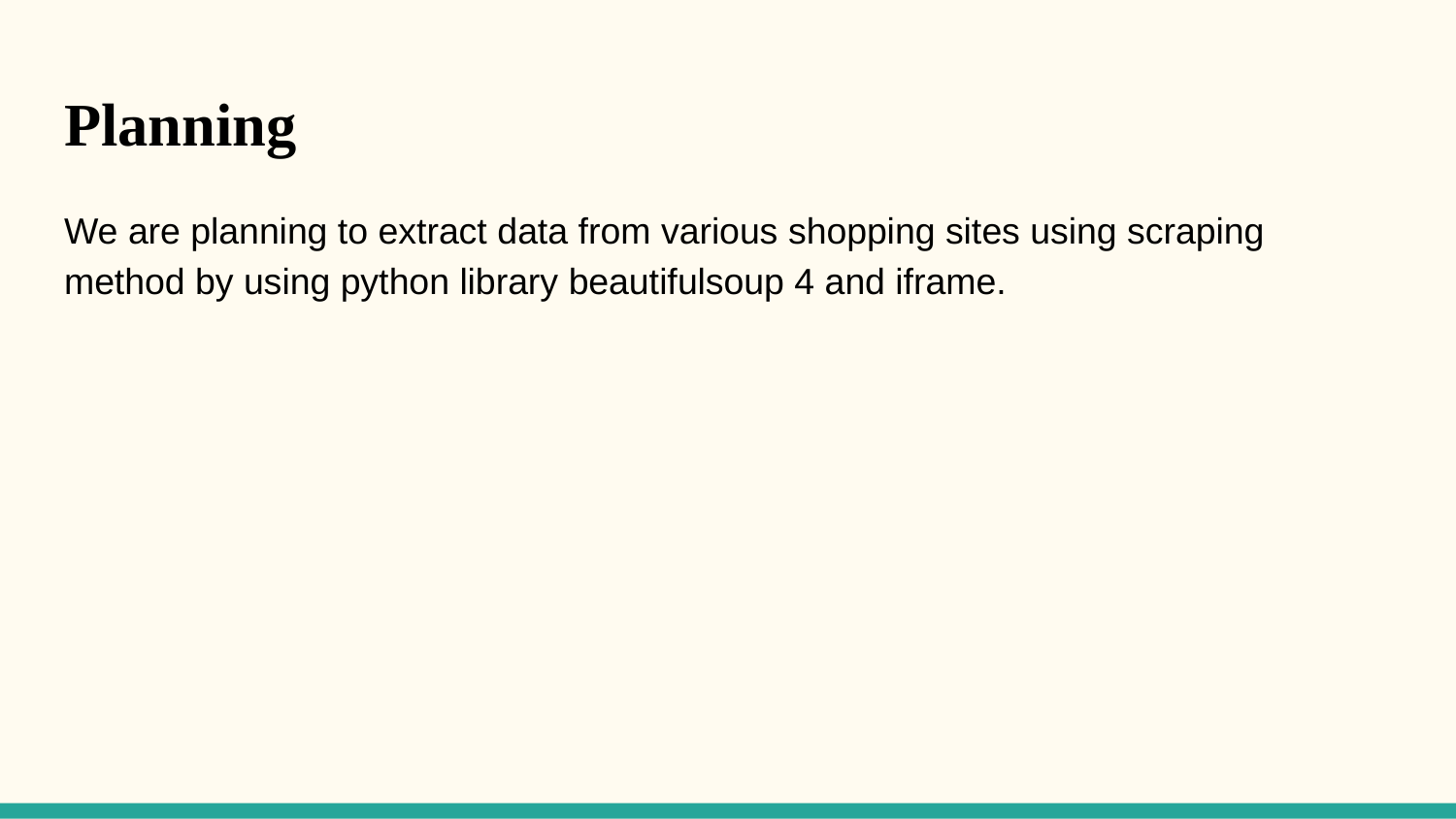

# Planning
We are planning to extract data from various shopping sites using scraping method by using python library beautifulsoup 4 and iframe.